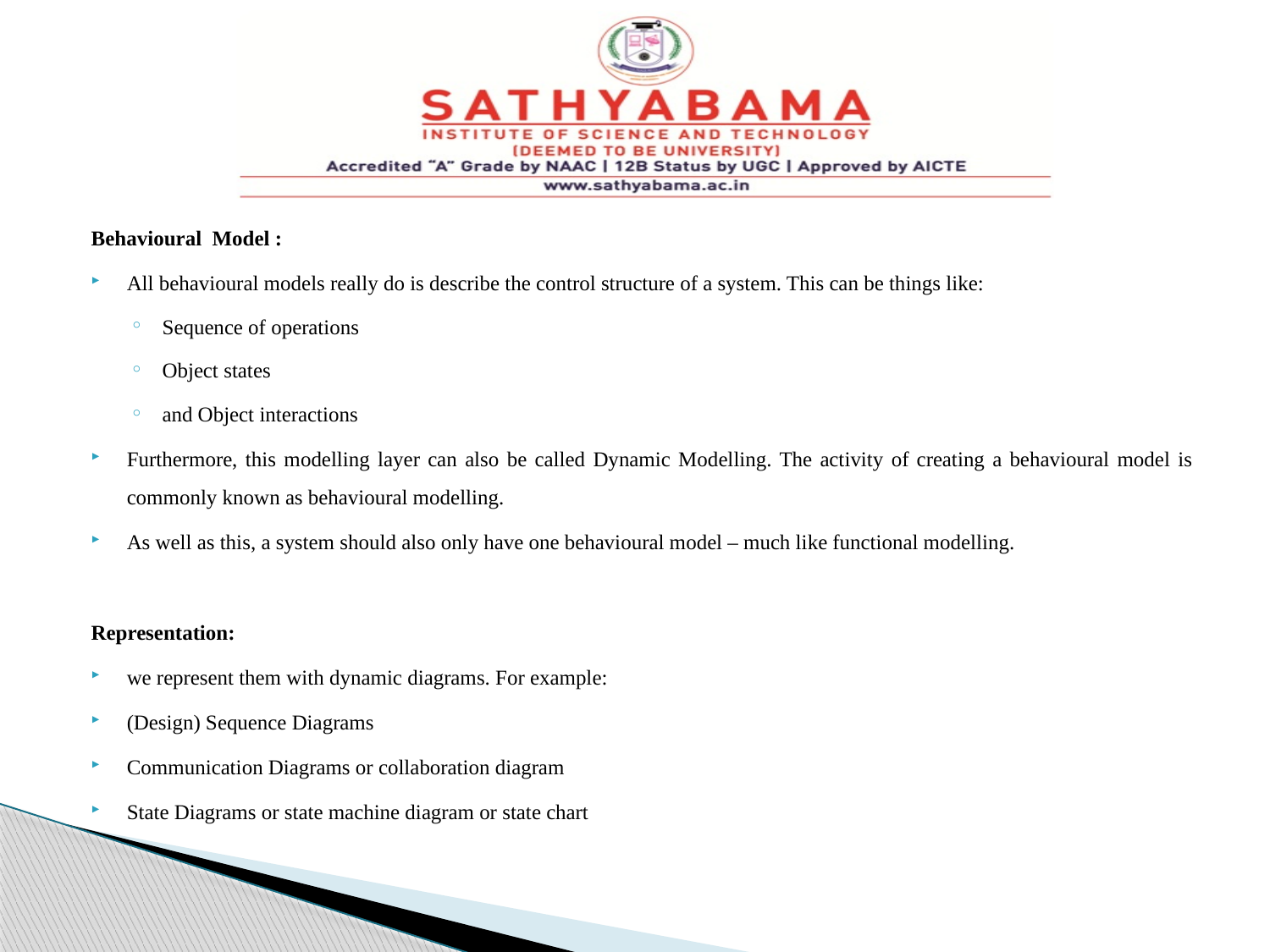

#
Behavioural  Model :
All behavioural models really do is describe the control structure of a system. This can be things like:
Sequence of operations
Object states
and Object interactions
Furthermore, this modelling layer can also be called Dynamic Modelling. The activity of creating a behavioural model is commonly known as behavioural modelling.
As well as this, a system should also only have one behavioural model – much like functional modelling.

Representation:
we represent them with dynamic diagrams. For example:
(Design) Sequence Diagrams
Communication Diagrams or collaboration diagram
State Diagrams or state machine diagram or state chart